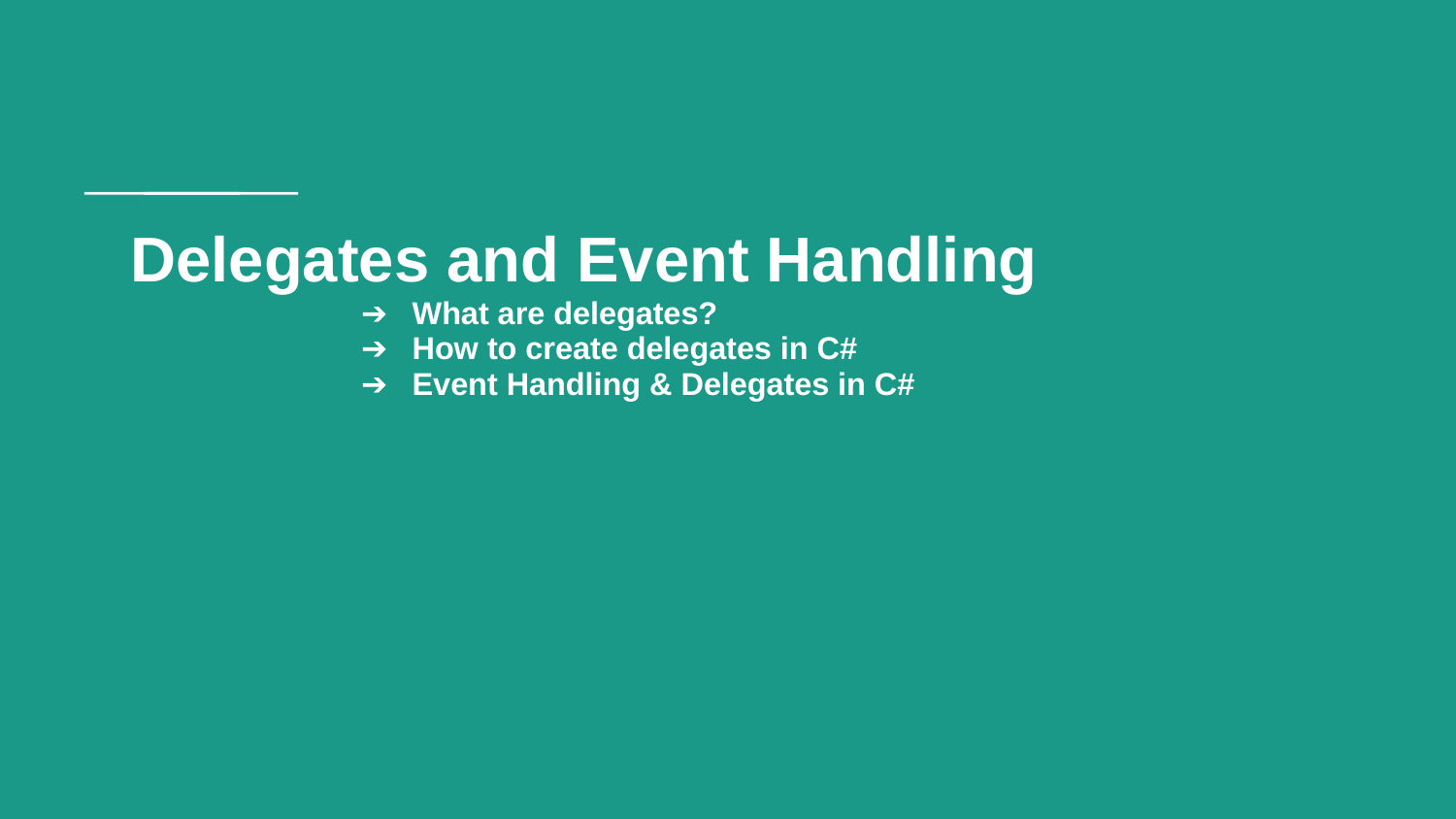

# Delegates and Event Handling
What are delegates?
How to create delegates in C#
Event Handling & Delegates in C#